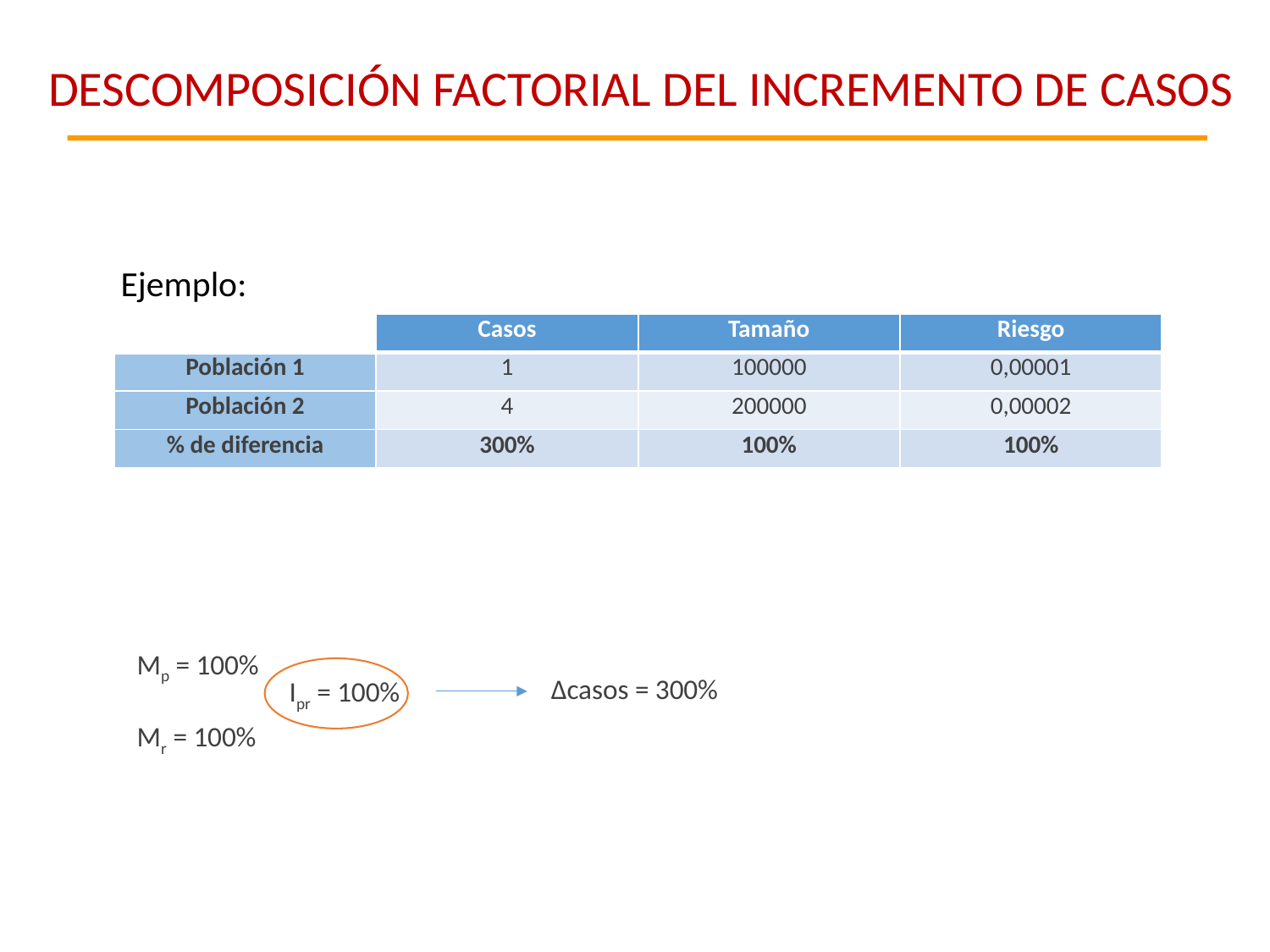

DESCOMPOSICIÓN FACTORIAL DEL INCREMENTO DE CASOS

# Ejemplo:
|  | Casos | Tamaño | Riesgo |
| --- | --- | --- | --- |
| Población 1 | 1 | 100000 | 0,00001 |
| Población 2 | 4 | 200000 | 0,00002 |
| % de diferencia | 300% | 100% | 100% |
Mp = 100%

Mr = 100%

Δcasos = 300%
Ipr = 100%